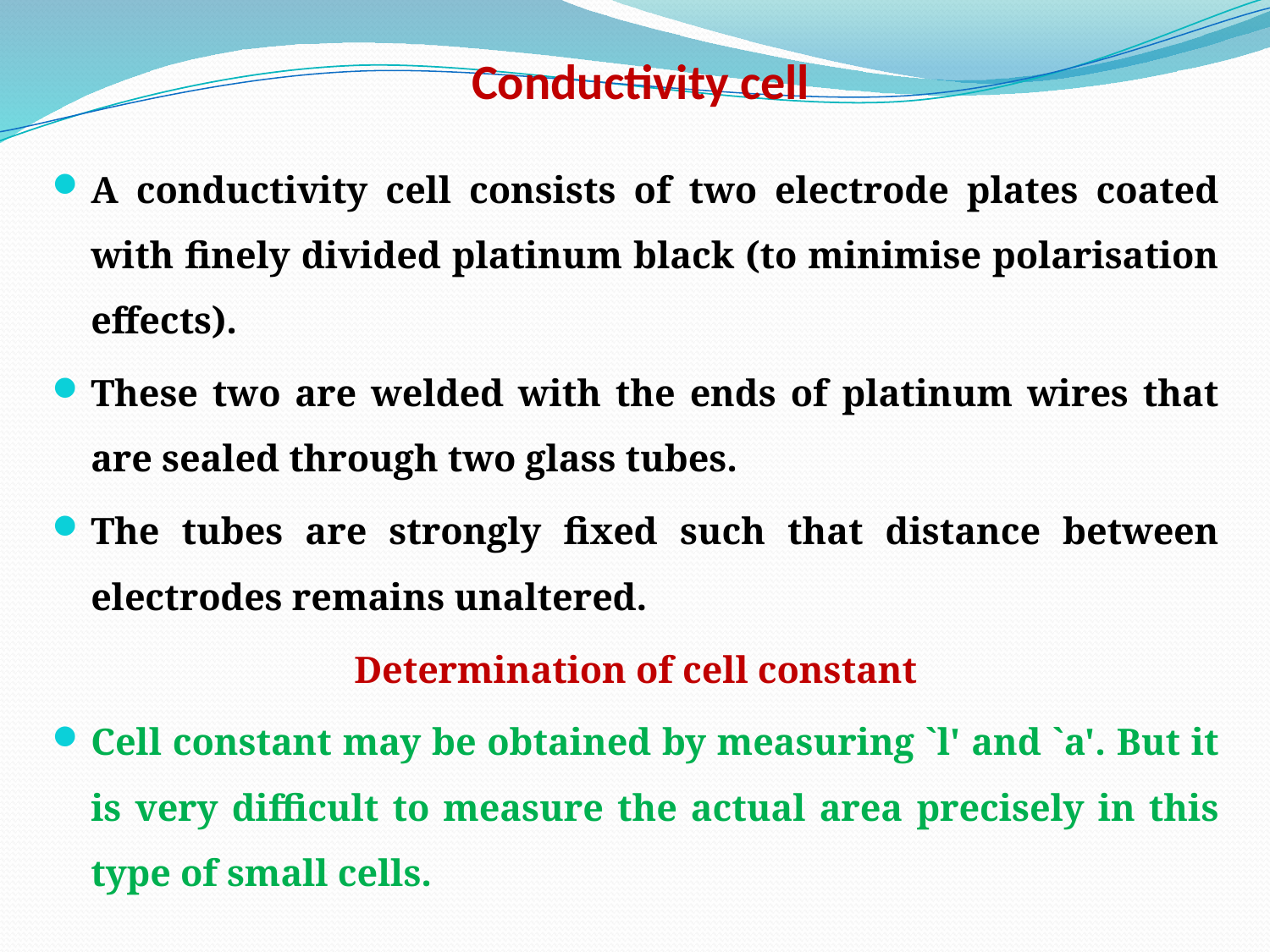

# Conductivity cell
A conductivity cell consists of two electrode plates coated with finely divided platinum black (to minimise polarisation effects).
These two are welded with the ends of platinum wires that are sealed through two glass tubes.
The tubes are strongly fixed such that distance between electrodes remains unaltered.
Determination of cell constant
Cell constant may be obtained by measuring `l' and `a'. But it is very difficult to measure the actual area precisely in this type of small cells.